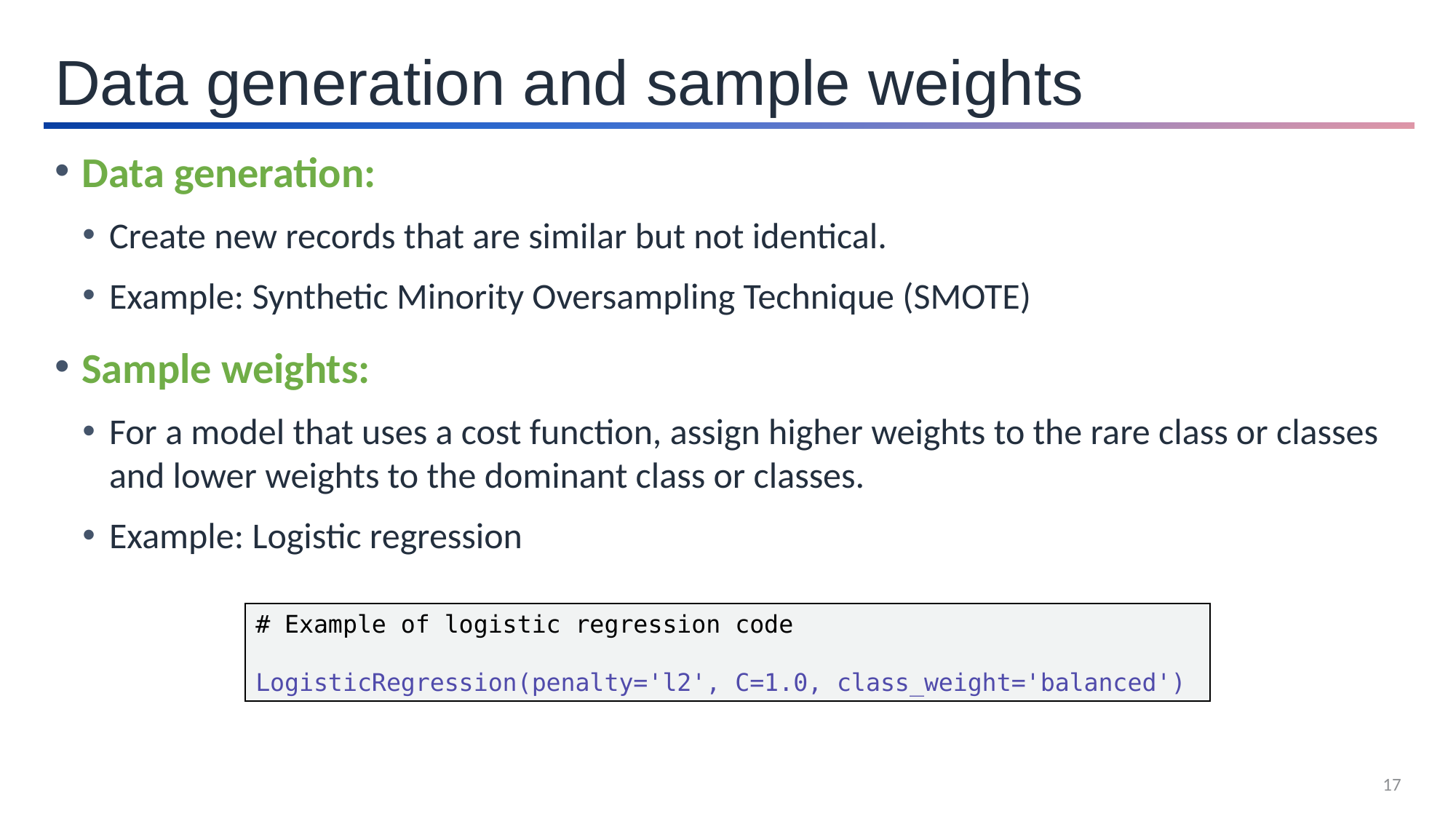

Data generation and sample weights
Data generation:
Create new records that are similar but not identical.
Example: Synthetic Minority Oversampling Technique (SMOTE)
Sample weights:
For a model that uses a cost function, assign higher weights to the rare class or classes and lower weights to the dominant class or classes.
Example: Logistic regression
# Example of logistic regression code

LogisticRegression(penalty='l2', C=1.0, class_weight='balanced')
17